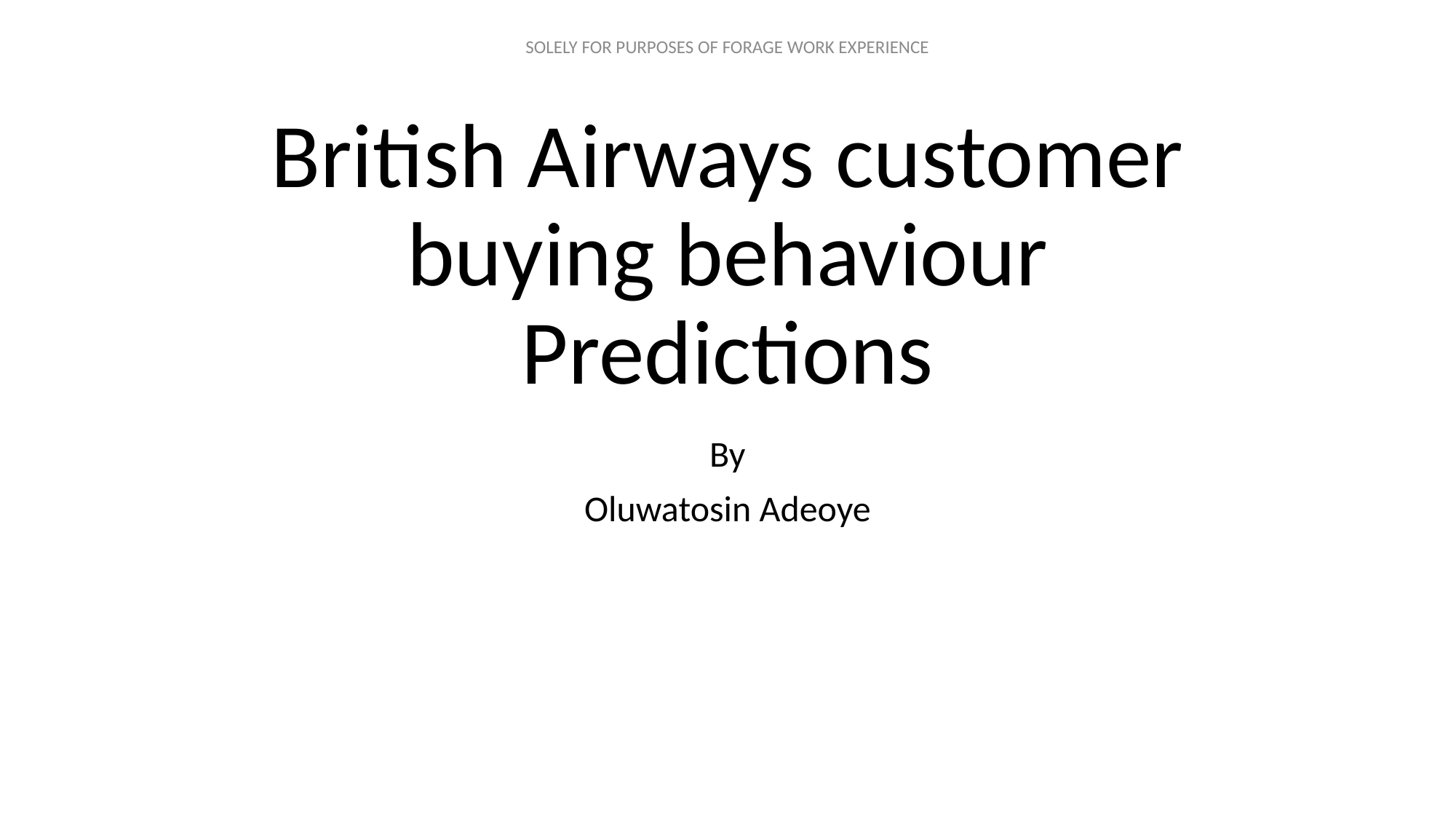

# British Airways customer buying behaviour Predictions
By
Oluwatosin Adeoye